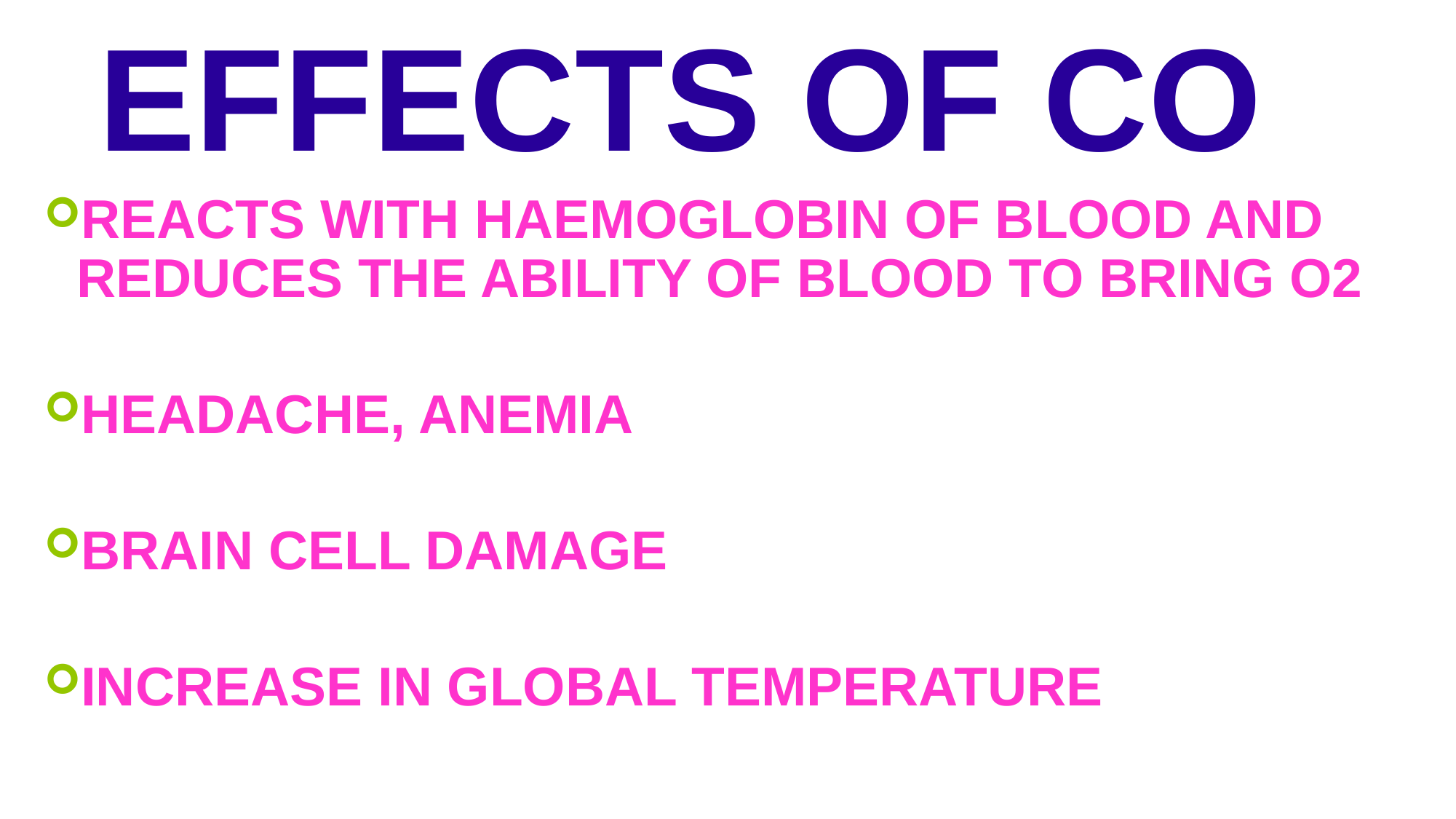

EFFECTS OF CO
REACTS WITH HAEMOGLOBIN OF BLOOD AND REDUCES THE ABILITY OF BLOOD TO BRING O2

HEADACHE, ANEMIA

BRAIN CELL DAMAGE

INCREASE IN GLOBAL TEMPERATURE